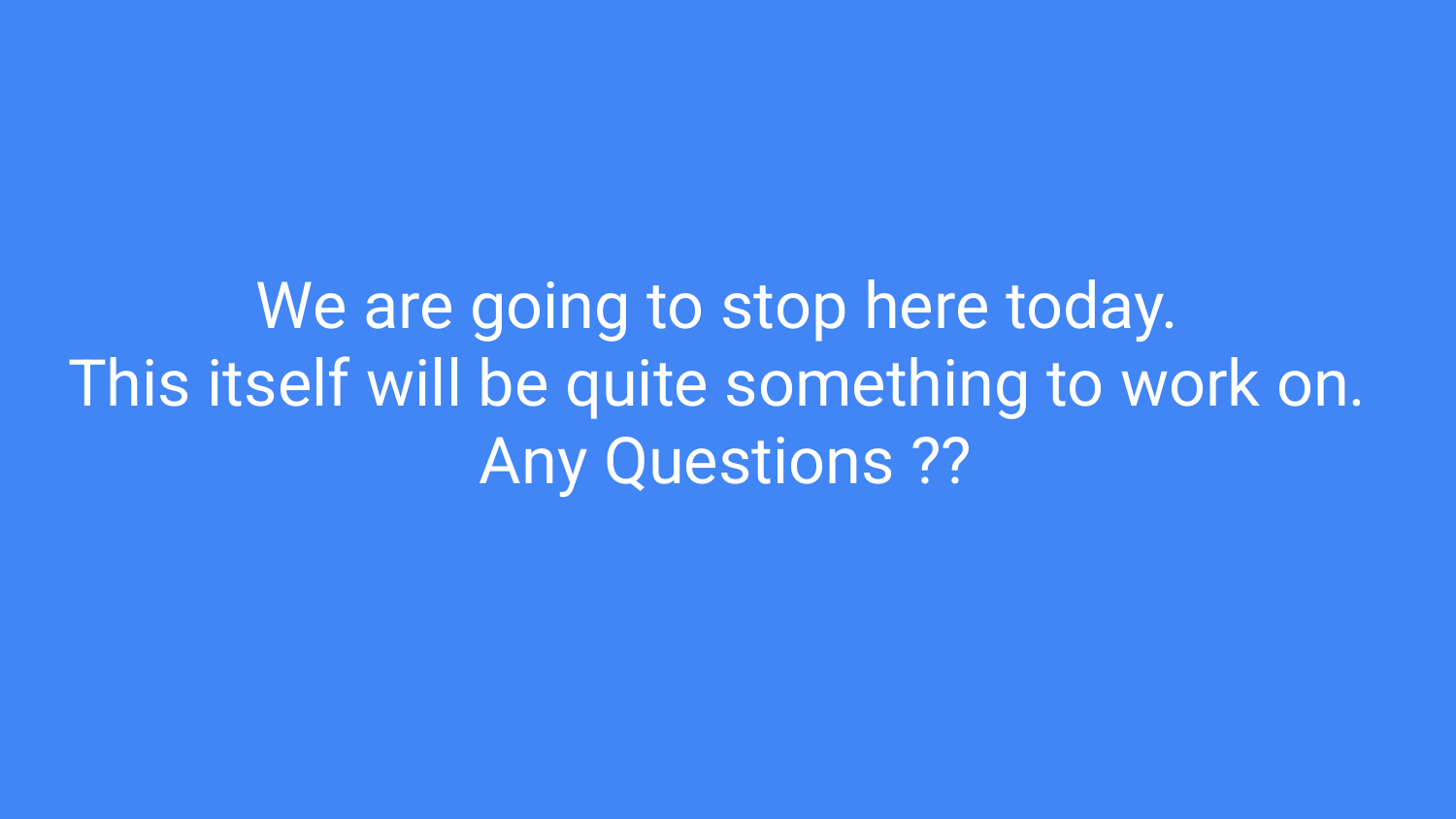

# We are going to stop here today.
This itself will be quite something to work on.
Any Questions ??